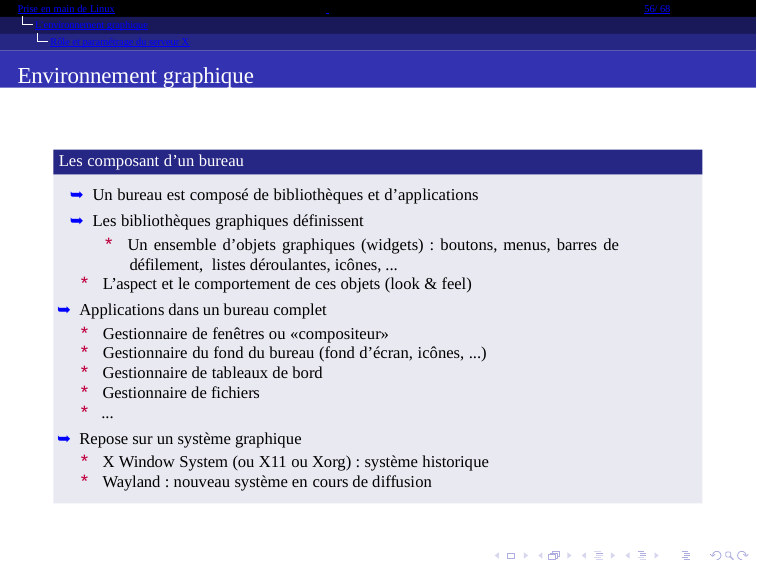

Prise en main de Linux

56/ 68
L’environnement graphique
Rôle et paramétrage du serveur X

Environnement graphique
Les composant d’un bureau
➥ Un bureau est composé de bibliothèques et d’applications
➥ Les bibliothèques graphiques définissent
* Un ensemble d’objets graphiques (widgets) : boutons, menus, barres de défilement,  listes déroulantes, icônes, ...
* L’aspect et le comportement de ces objets (look & feel)
➥ Applications dans un bureau complet
* Gestionnaire de fenêtres ou «compositeur»
* Gestionnaire du fond du bureau (fond d’écran, icônes, ...)
* Gestionnaire de tableaux de bord
* Gestionnaire de fichiers
* ...
➥ Repose sur un système graphique
* X Window System (ou X11 ou Xorg) : système historique
* Wayland : nouveau système en cours de diffusion